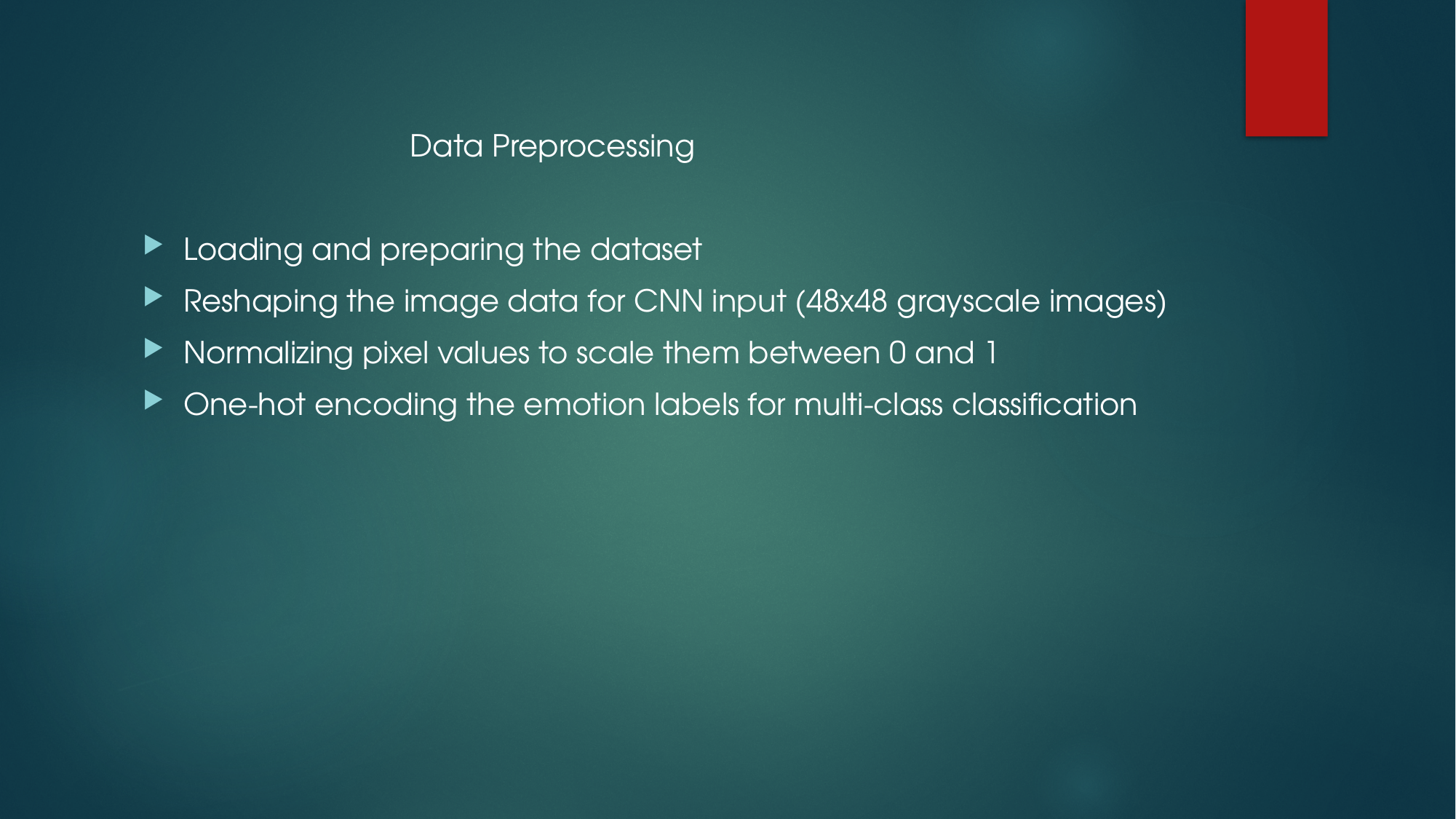

Data Preprocessing

Loading and preparing the dataset
Reshaping the image data for CNN input (48x48 grayscale images)
Normalizing pixel values to scale them between 0 and 1
One-hot encoding the emotion labels for multi-class classification